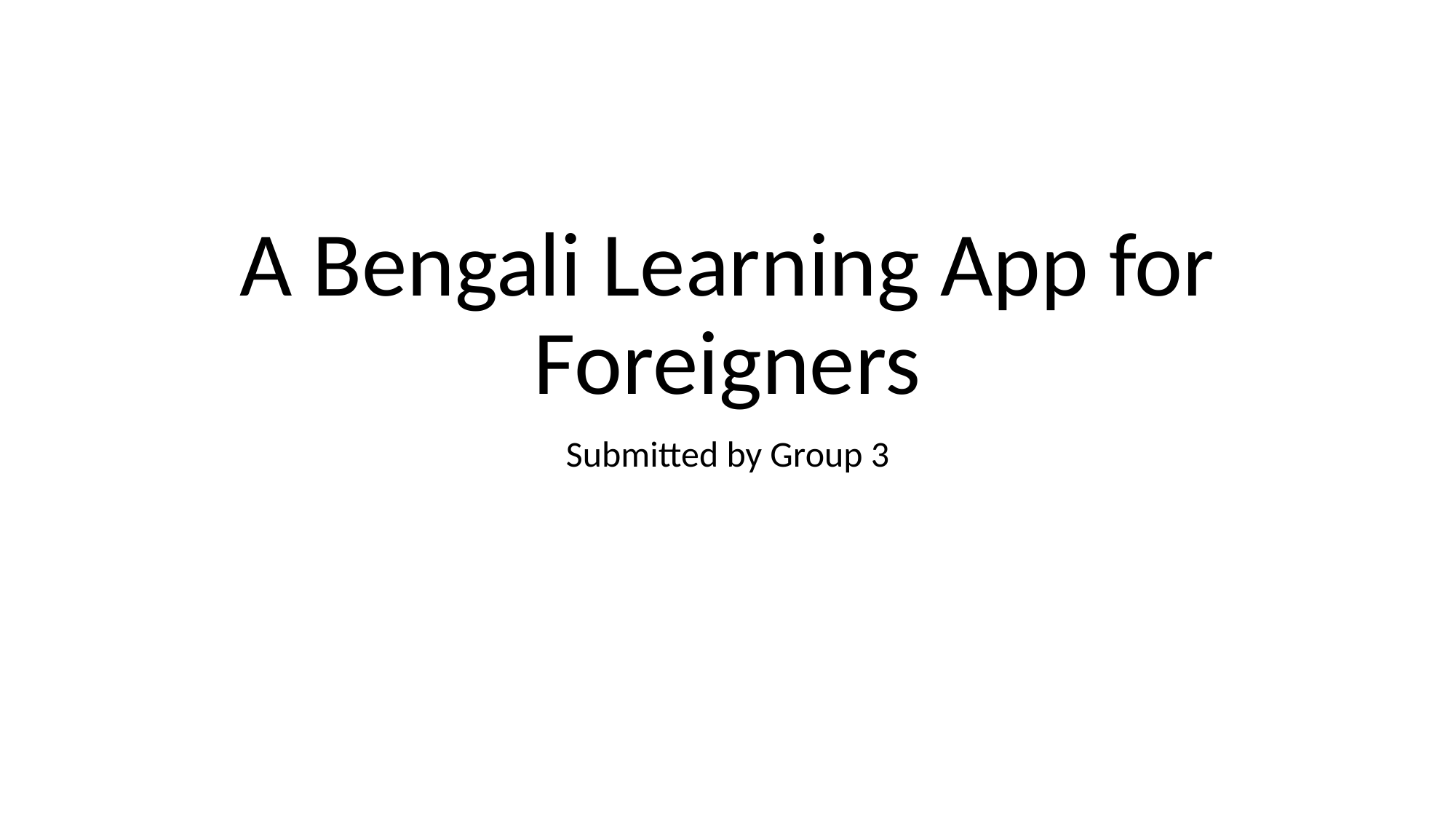

# A Bengali Learning App for Foreigners
Submitted by Group 3